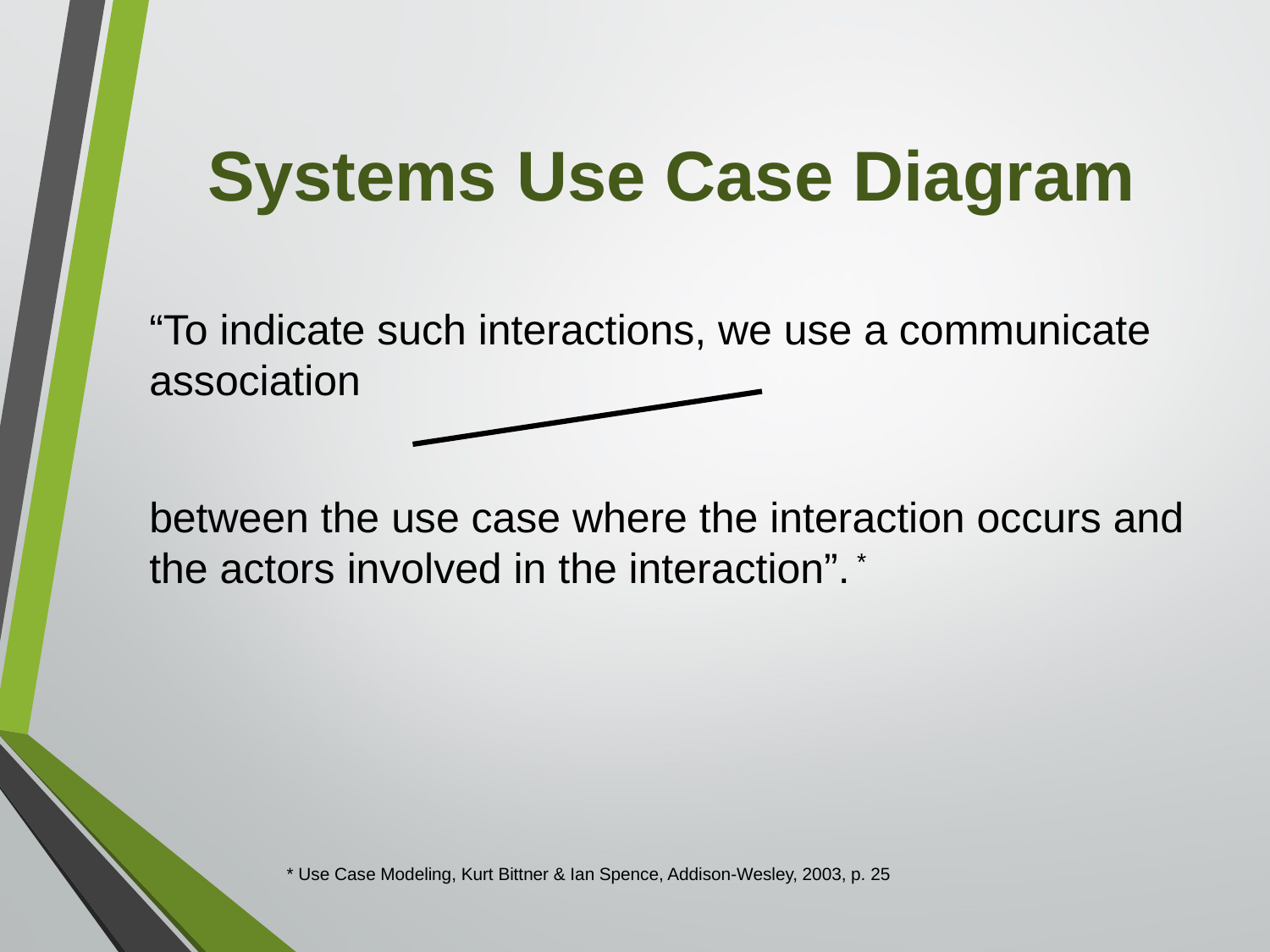

# Systems Use Case Diagram
“To indicate such interactions, we use a communicate association

between the use case where the interaction occurs and the actors involved in the interaction”. *

* Use Case Modeling, Kurt Bittner & Ian Spence, Addison-Wesley, 2003, p. 25